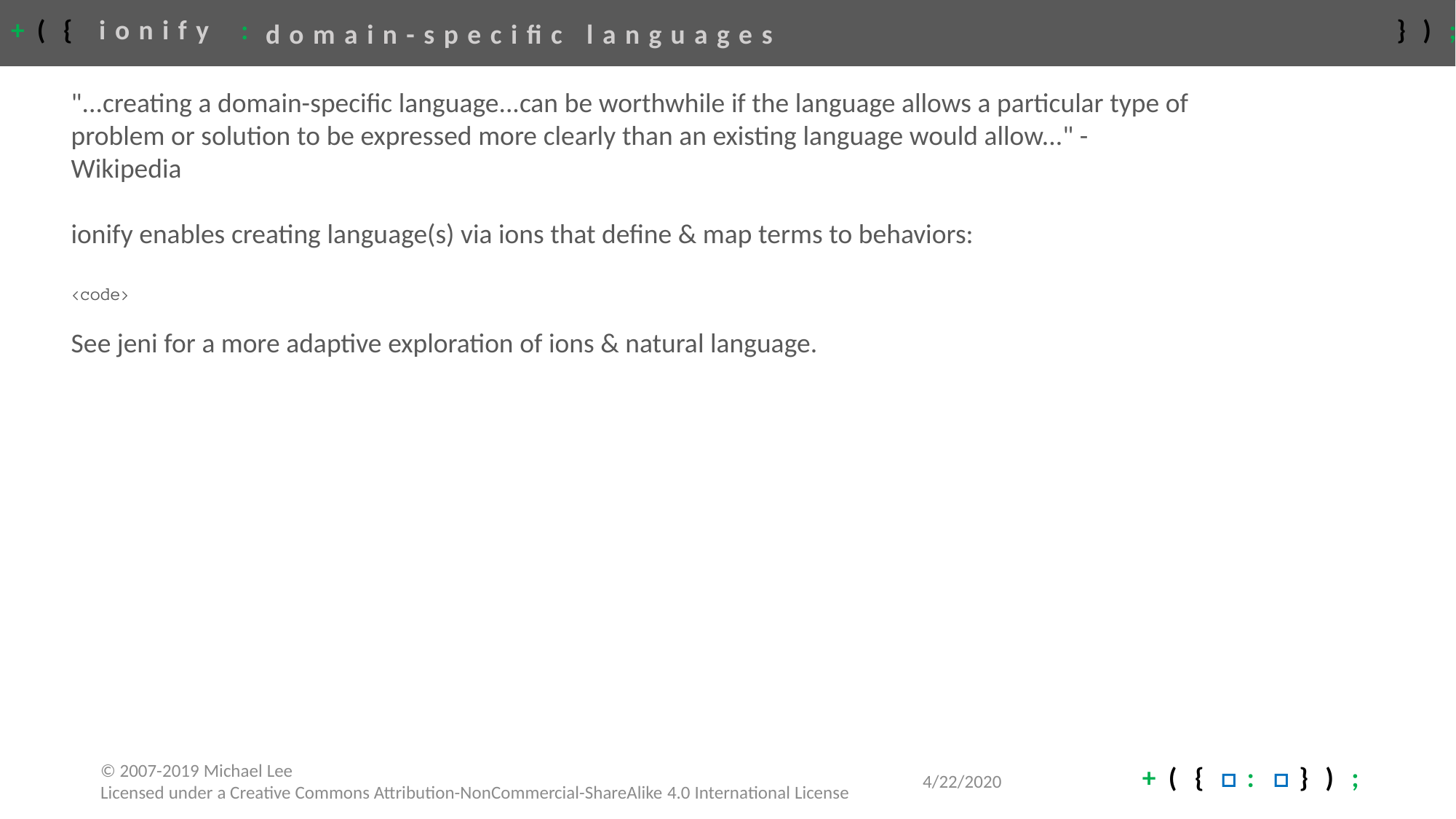

# domain-specific languages
"...creating a domain-specific language...can be worthwhile if the language allows a particular type of problem or solution to be expressed more clearly than an existing language would allow..." - Wikipedia

ionify enables creating language(s) via ions that define & map terms to behaviors:

<code>

See jeni for a more adaptive exploration of ions & natural language.
4/22/2020
© 2007-2019 Michael Lee
Licensed under a Creative Commons Attribution-NonCommercial-ShareAlike 4.0 International License